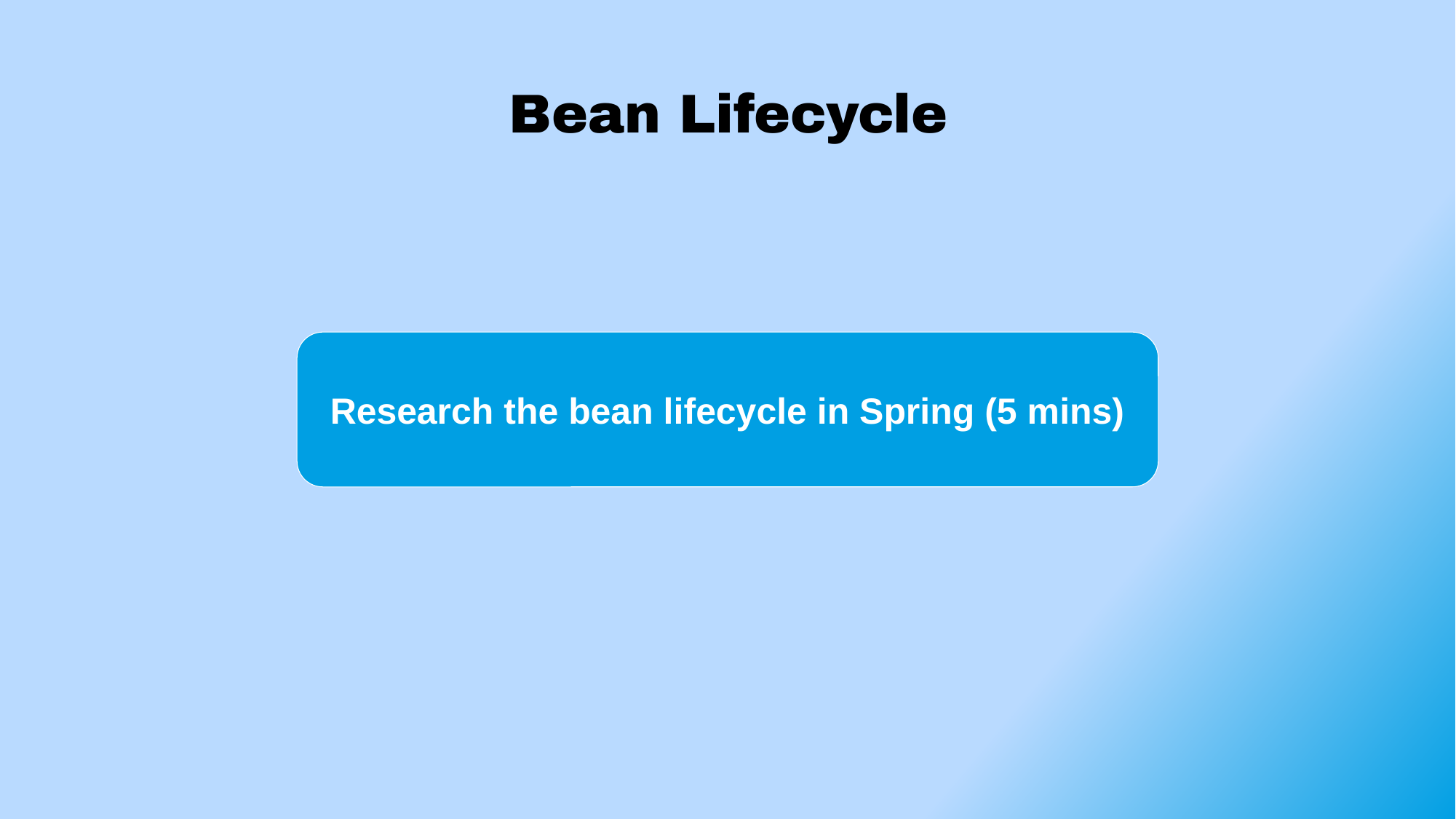

# Bean Lifecycle
Research the bean lifecycle in Spring (5 mins)